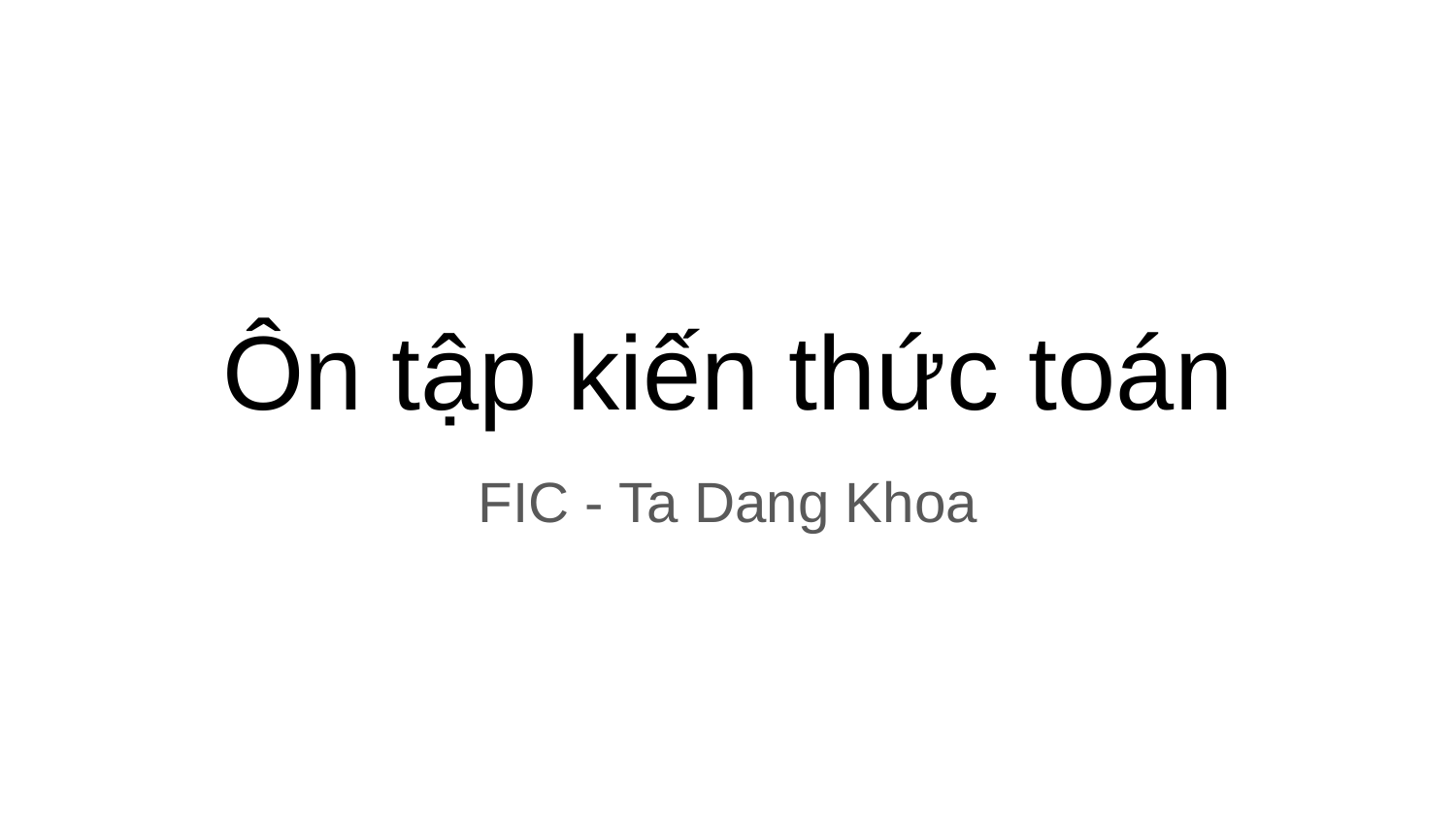

# Ôn tập kiến thức toán
FIC - Ta Dang Khoa